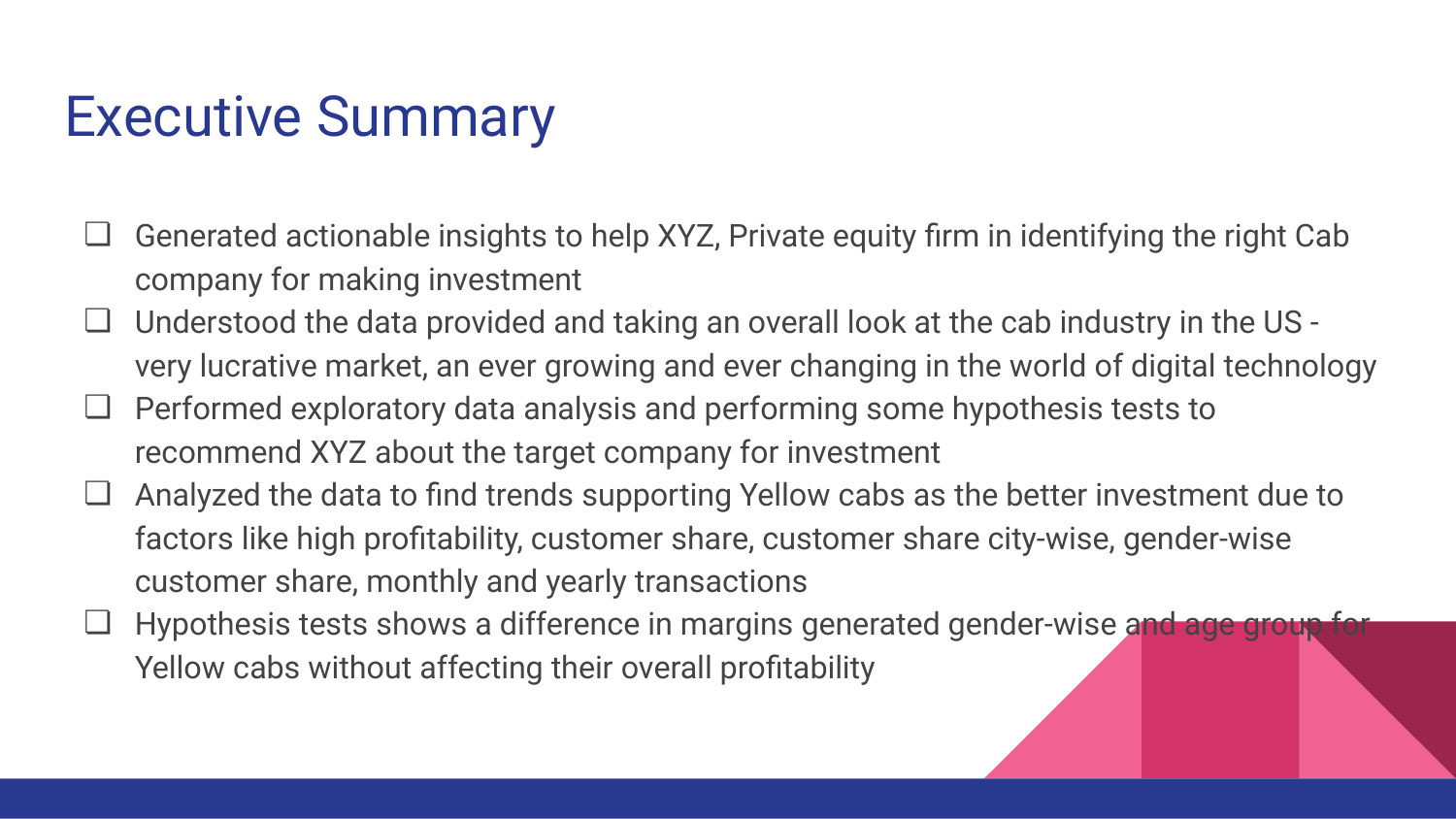

# Executive Summary
Generated actionable insights to help XYZ, Private equity firm in identifying the right Cab company for making investment
Understood the data provided and taking an overall look at the cab industry in the US -  very lucrative market, an ever growing and ever changing in the world of digital technology
Performed exploratory data analysis and performing some hypothesis tests to recommend XYZ about the target company for investment
Analyzed the data to find trends supporting Yellow cabs as the better investment due to factors like high profitability, customer share, customer share city-wise, gender-wise customer share, monthly and yearly transactions
Hypothesis tests shows a difference in margins generated gender-wise and age group for Yellow cabs without affecting their overall profitability